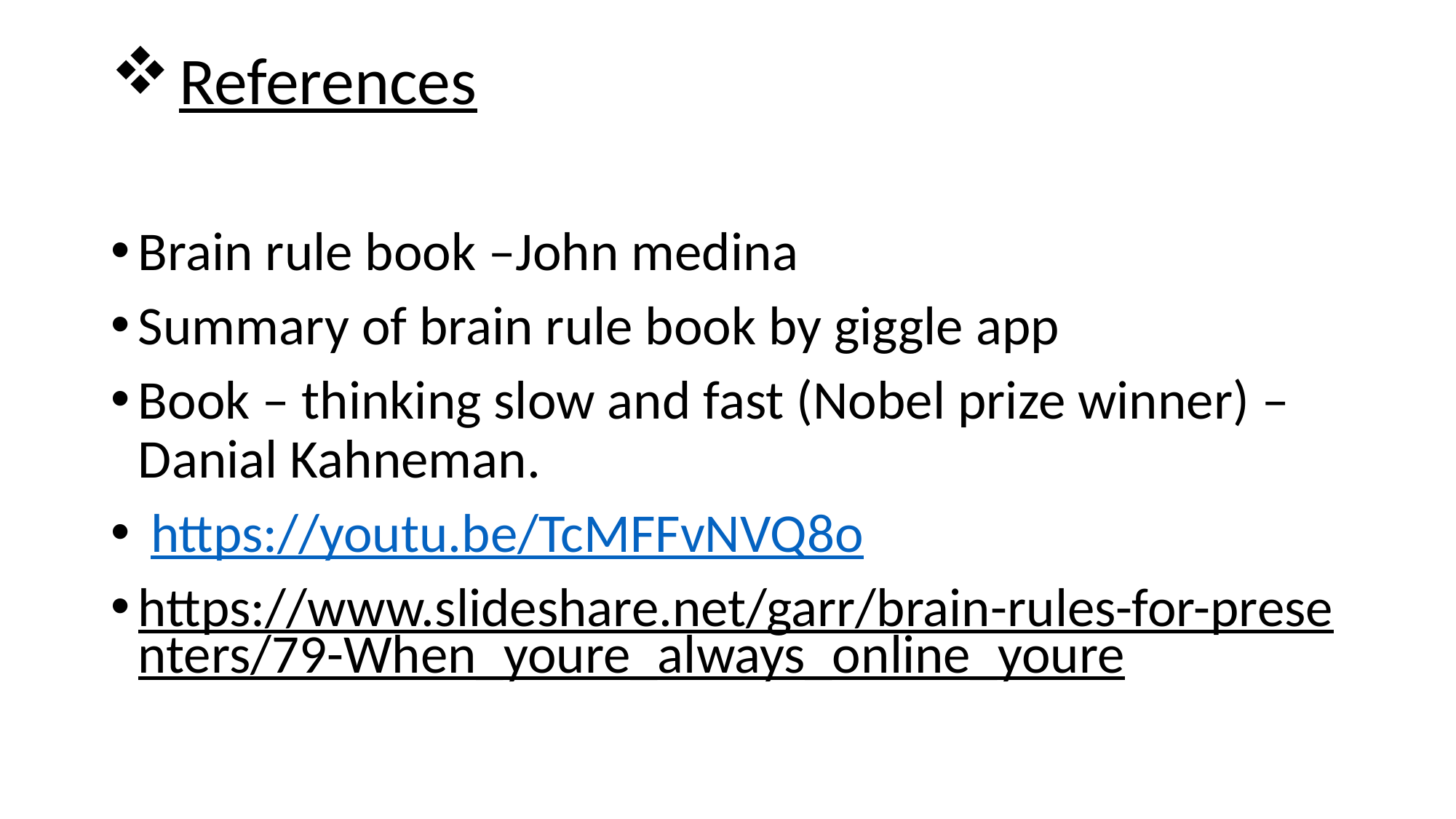

# References
Brain rule book –John medina
Summary of brain rule book by giggle app
Book – thinking slow and fast (Nobel prize winner) –Danial Kahneman.
 https://youtu.be/TcMFFvNVQ8o
https://www.slideshare.net/garr/brain-rules-for-presenters/79-When_youre_always_online_youre